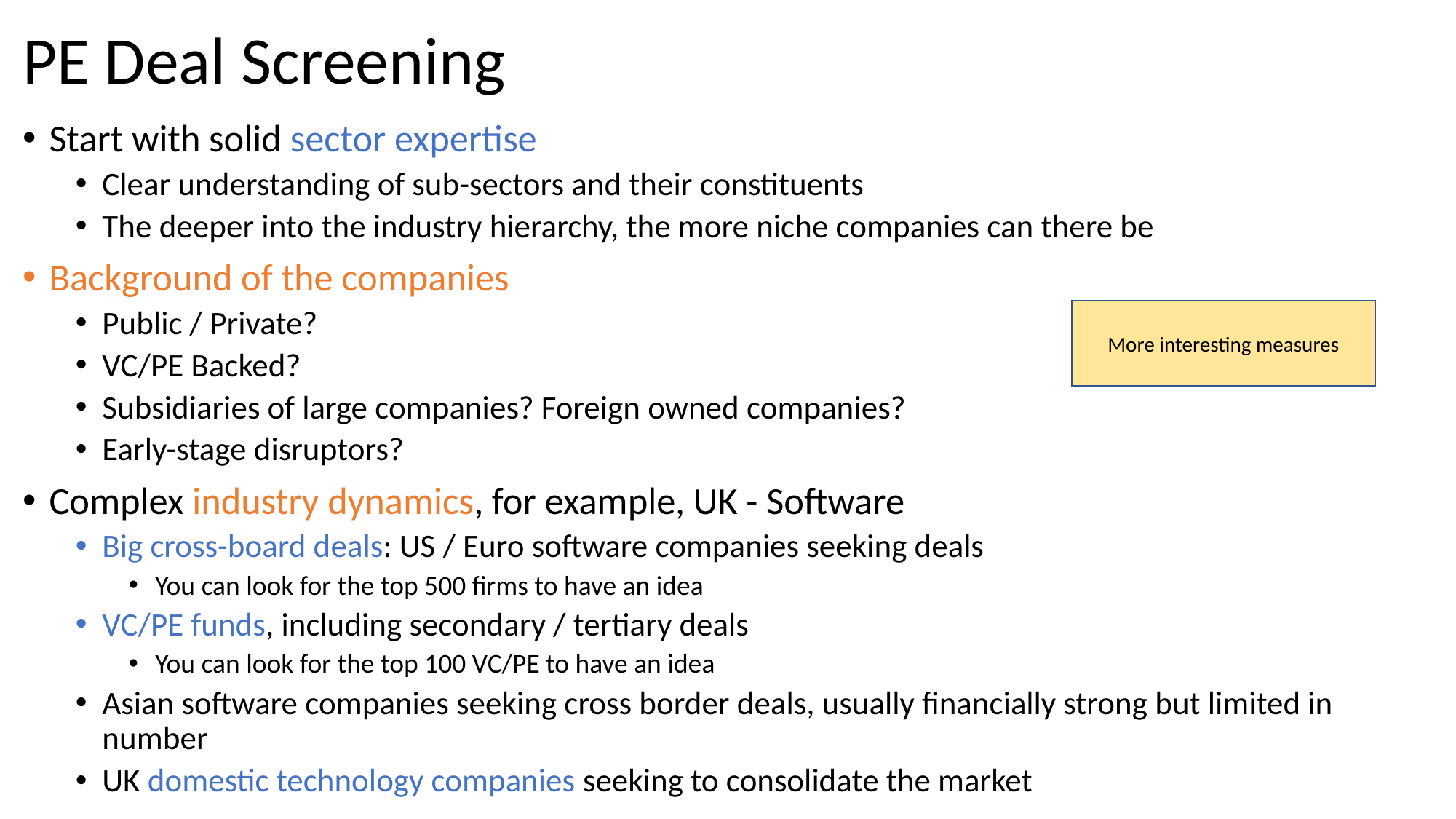

# PE Deal Screening
Start with solid sector expertise
Clear understanding of sub-sectors and their constituents
The deeper into the industry hierarchy, the more niche companies can there be
Background of the companies
Public / Private?
VC/PE Backed?
Subsidiaries of large companies? Foreign owned companies?
Early-stage disruptors?
Complex industry dynamics, for example, UK - Software
Big cross-board deals: US / Euro software companies seeking deals
You can look for the top 500 firms to have an idea
VC/PE funds, including secondary / tertiary deals
You can look for the top 100 VC/PE to have an idea
Asian software companies seeking cross border deals, usually financially strong but limited in number
UK domestic technology companies seeking to consolidate the market

More interesting measures